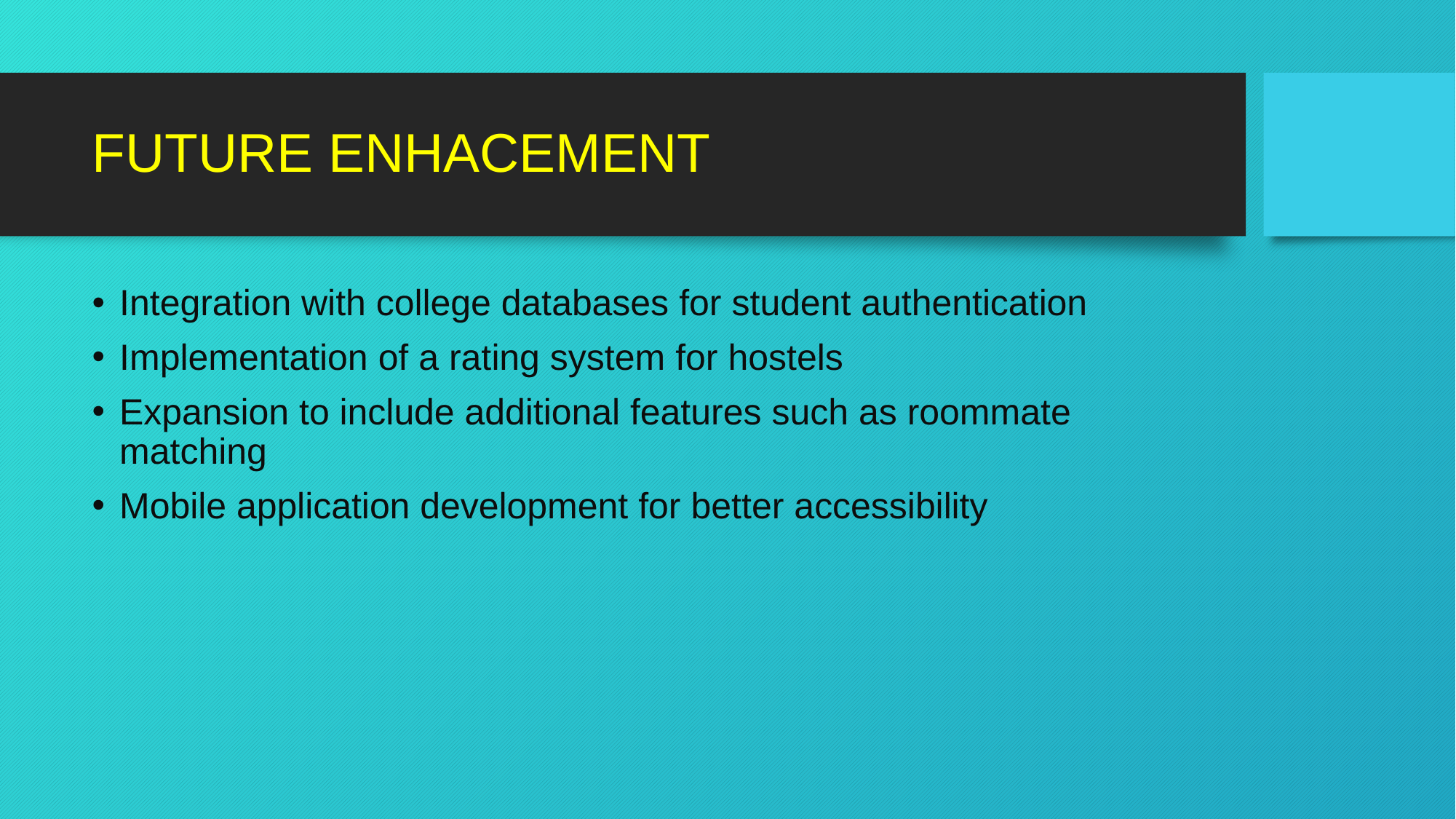

# FUTURE ENHACEMENT
Integration with college databases for student authentication
Implementation of a rating system for hostels
Expansion to include additional features such as roommate matching
Mobile application development for better accessibility